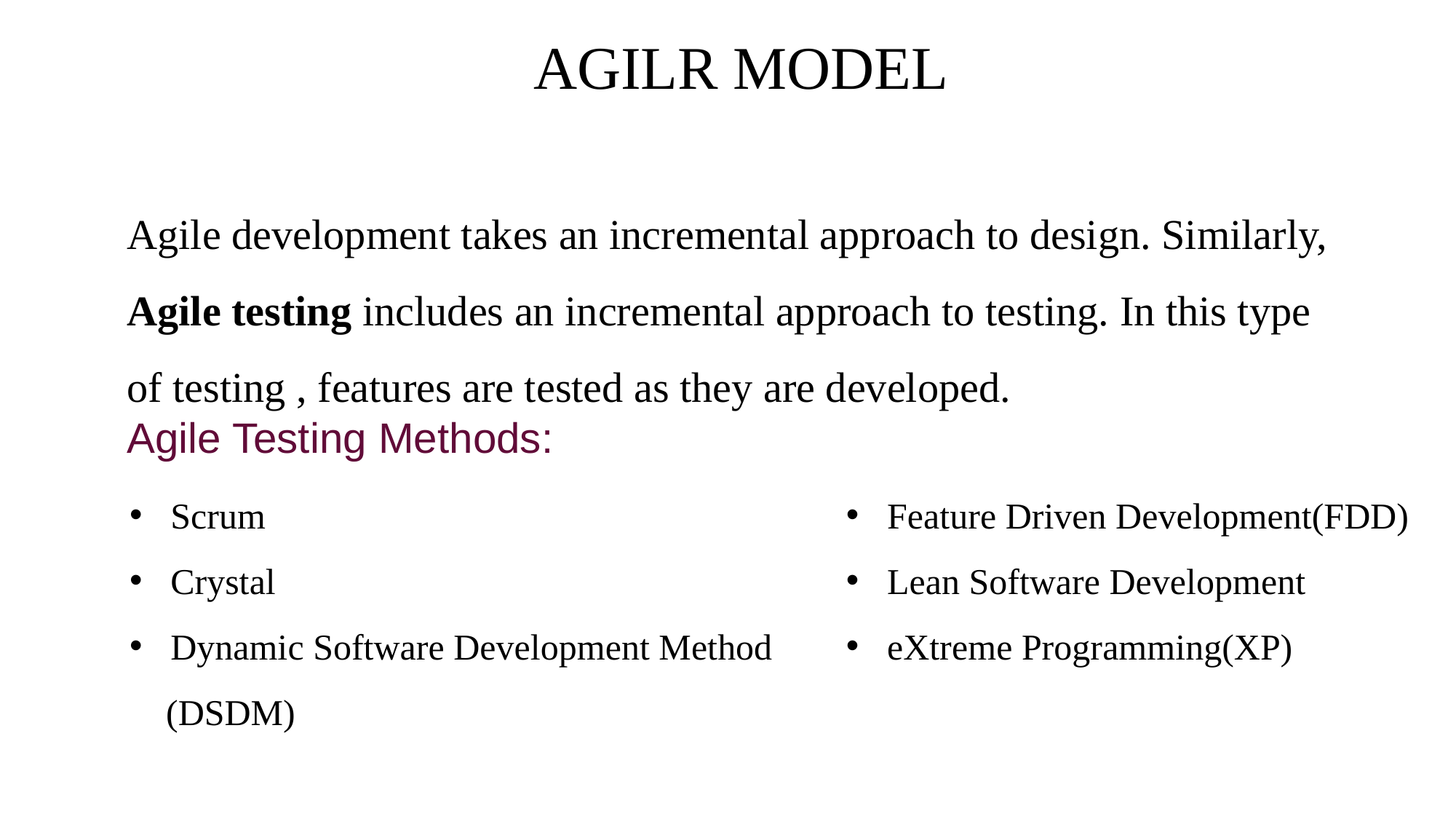

# AGILR MODEL
Agile development takes an incremental approach to design. Similarly, Agile testing includes an incremental approach to testing. In this type of testing , features are tested as they are developed.
Agile Testing Methods:

Scrum
Crystal
Dynamic Software Development Method
    (DSDM)

Feature Driven Development(FDD)
Lean Software Development
eXtreme Programming(XP)